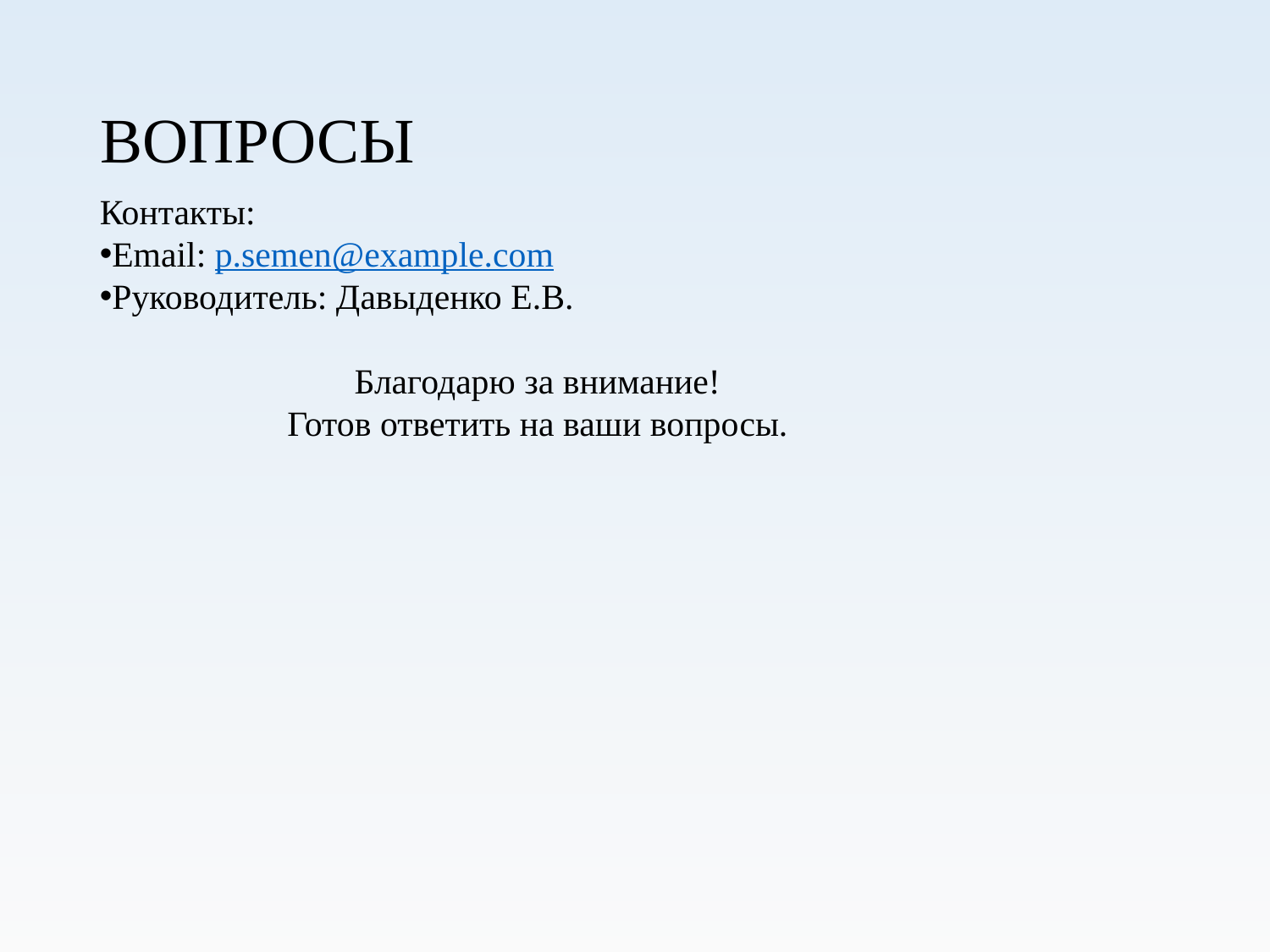

ВОПРОСЫ
Контакты:
Email: p.semen@example.com
Руководитель: Давыденко Е.В.

Благодарю за внимание!
Готов ответить на ваши вопросы.